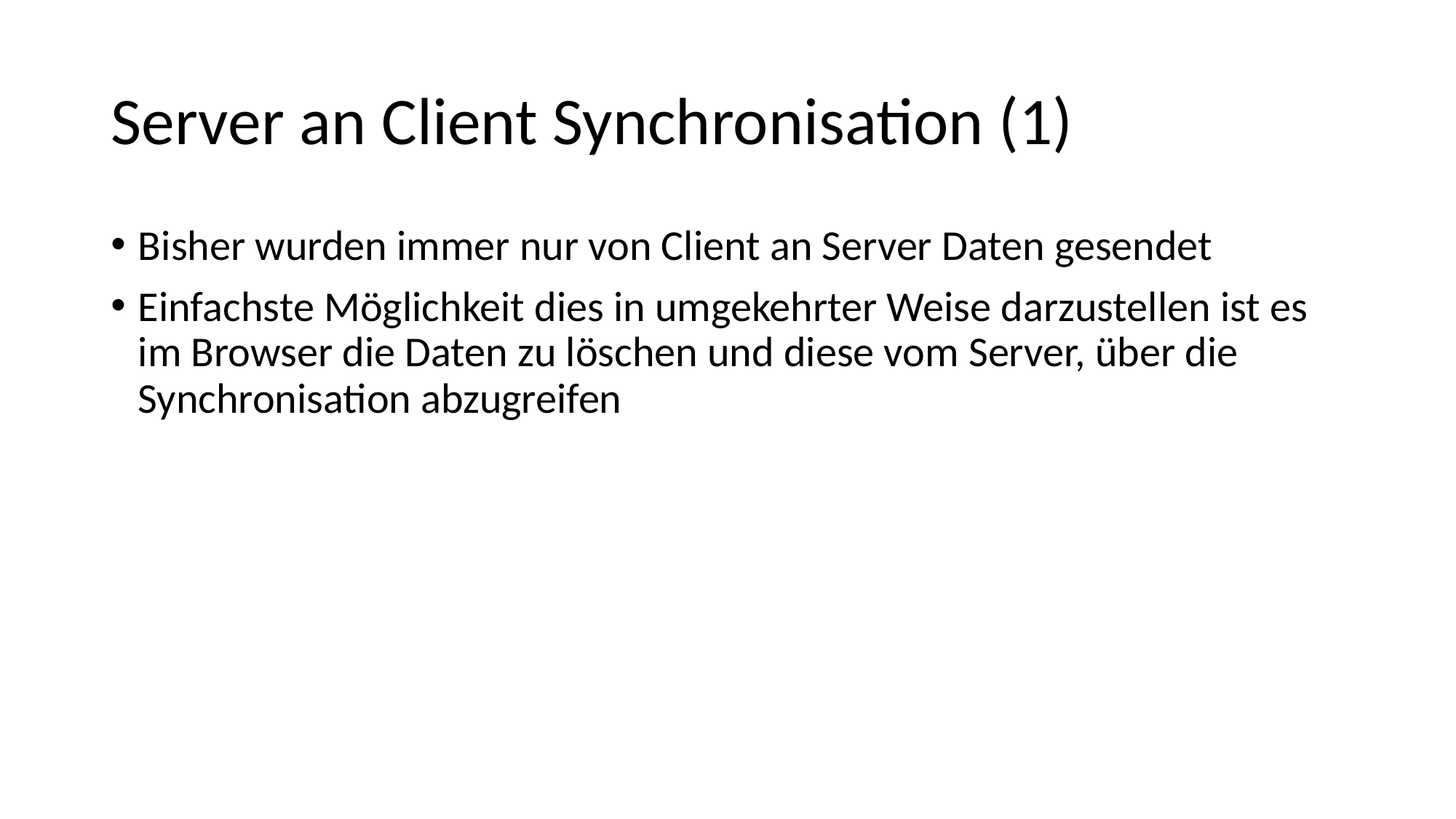

# Server an Client Synchronisation (1)
Bisher wurden immer nur von Client an Server Daten gesendet
Einfachste Möglichkeit dies in umgekehrter Weise darzustellen ist es im Browser die Daten zu löschen und diese vom Server, über die Synchronisation abzugreifen